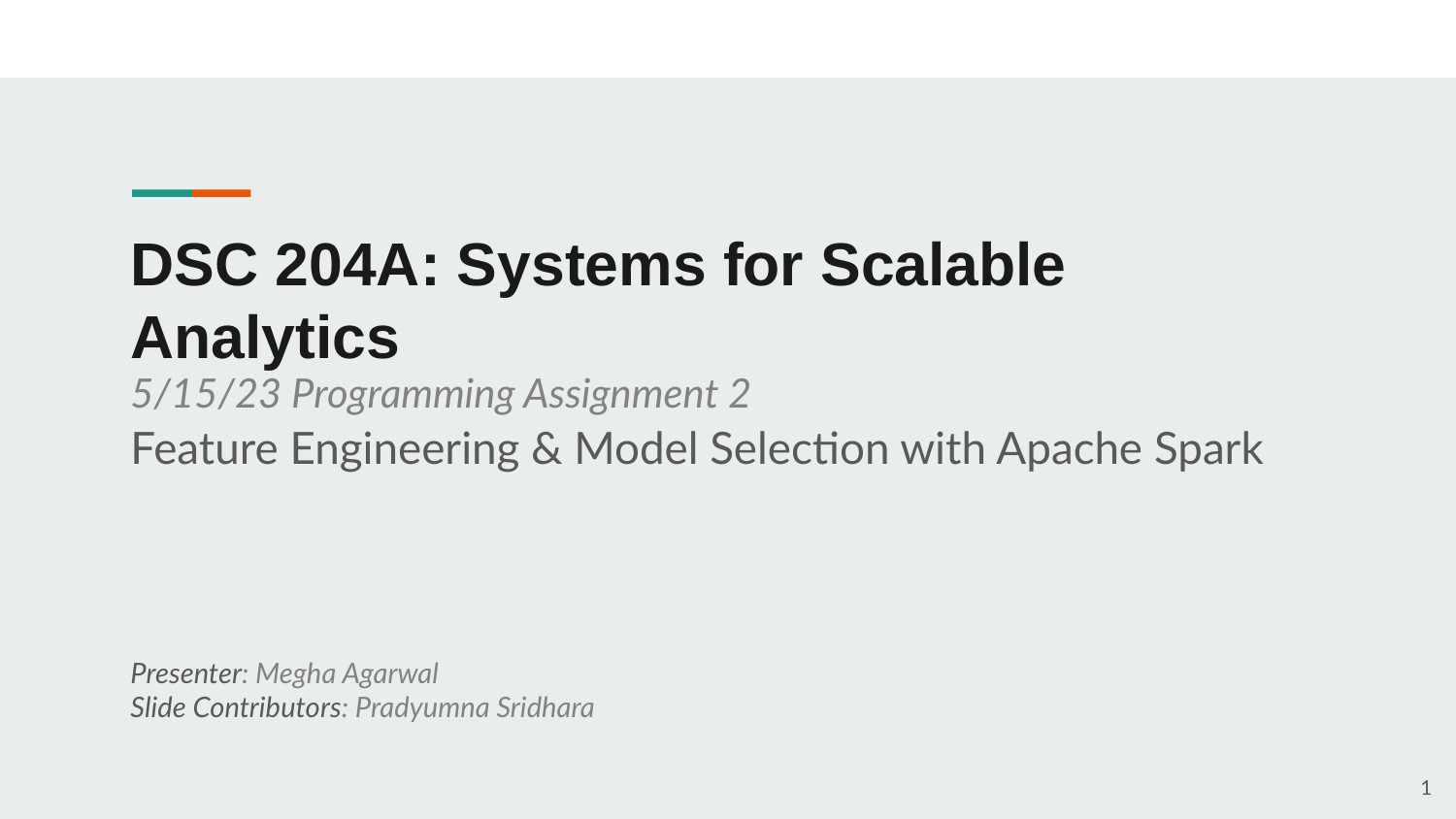

DSC 204A: Systems for Scalable Analytics
5/15/23 Programming Assignment 2
Feature Engineering & Model Selection with Apache Spark
Presenter: Megha Agarwal
Slide Contributors: Pradyumna Sridhara
1